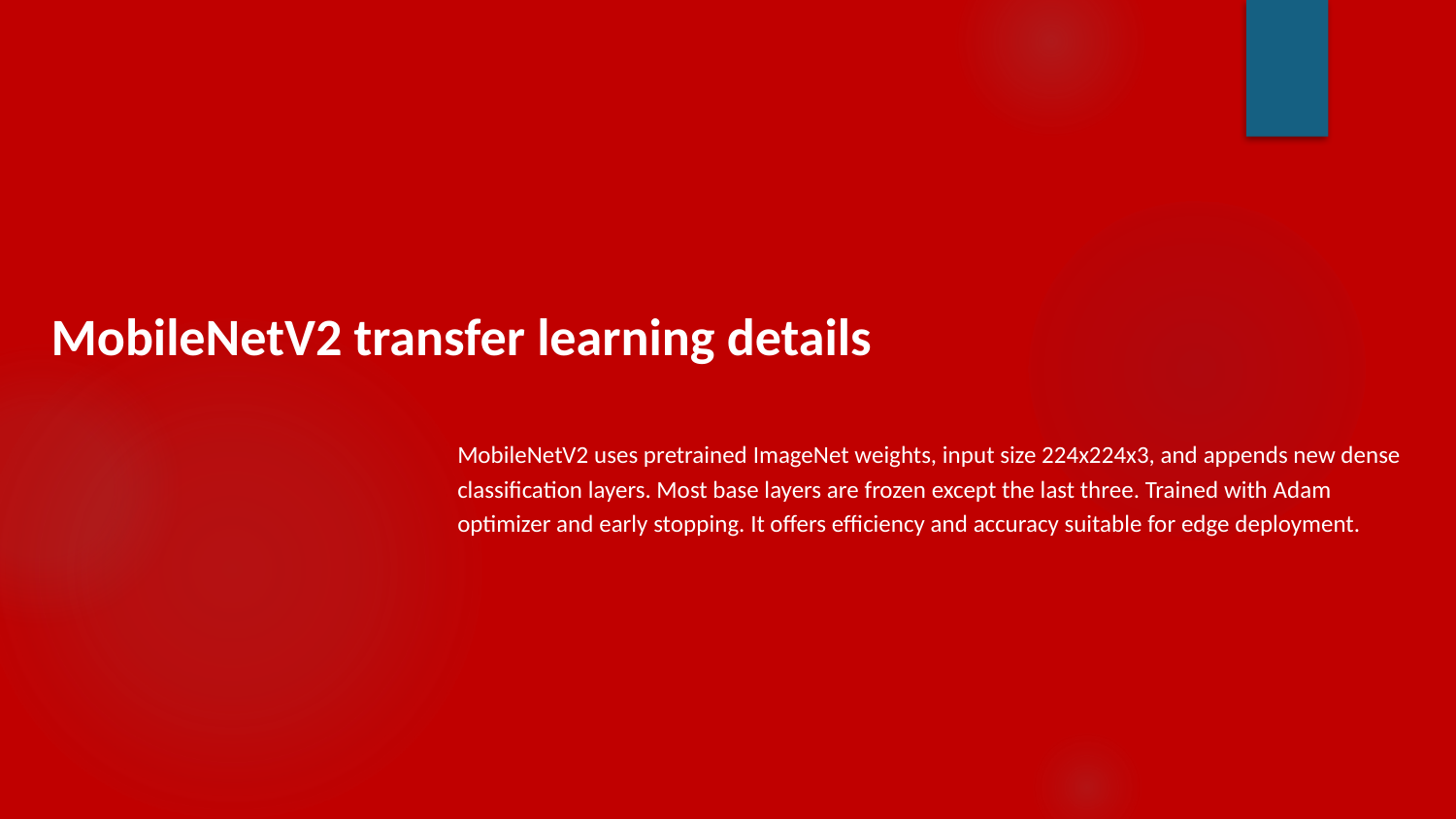

MobileNetV2 transfer learning details
# MobileNetV2 uses pretrained ImageNet weights, input size 224x224x3, and appends new dense classification layers. Most base layers are frozen except the last three. Trained with Adam optimizer and early stopping. It offers efficiency and accuracy suitable for edge deployment.